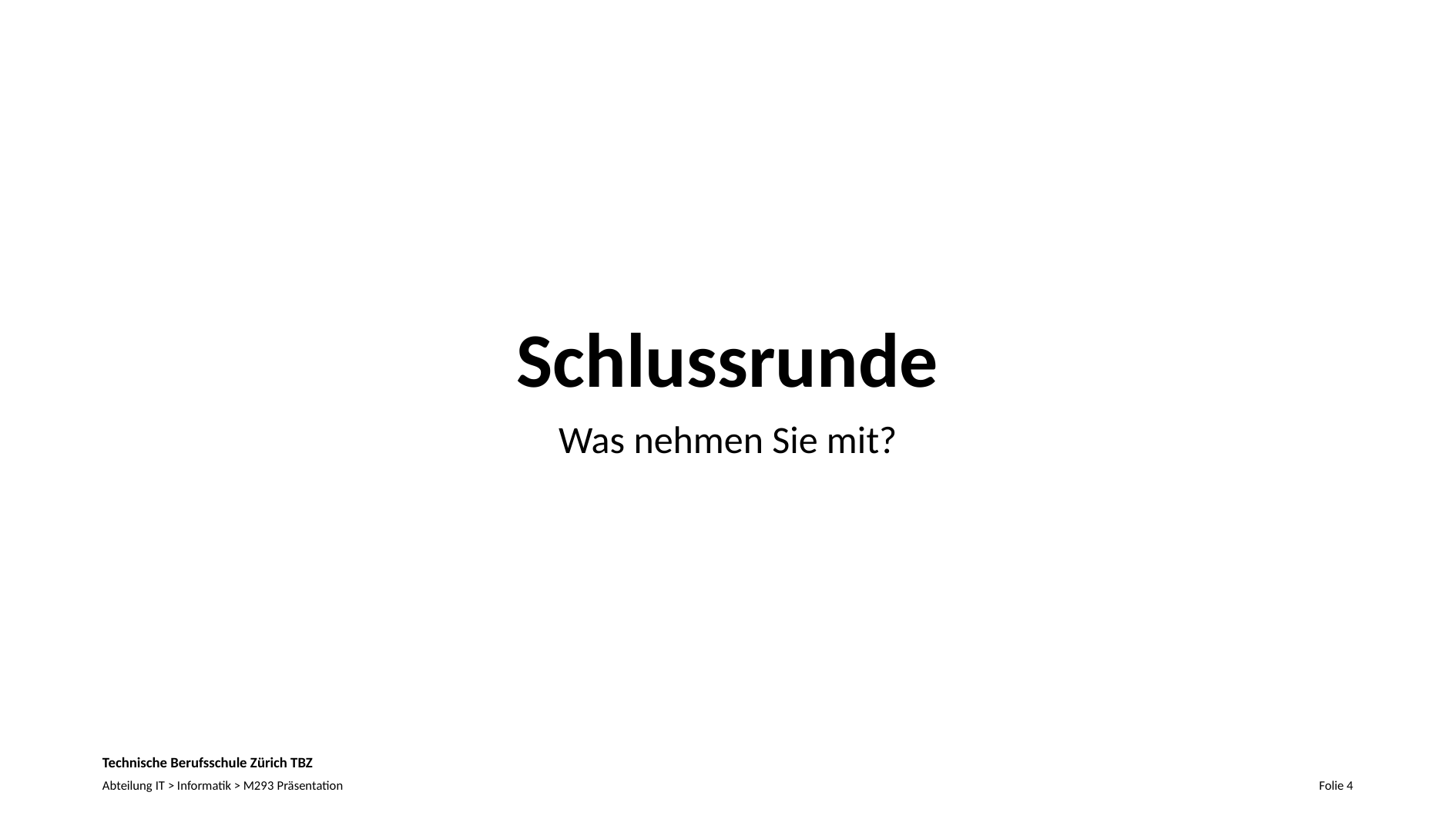

# Schlussrunde
Was nehmen Sie mit?
Folie 4
Abteilung IT > Informatik > M293 Präsentation